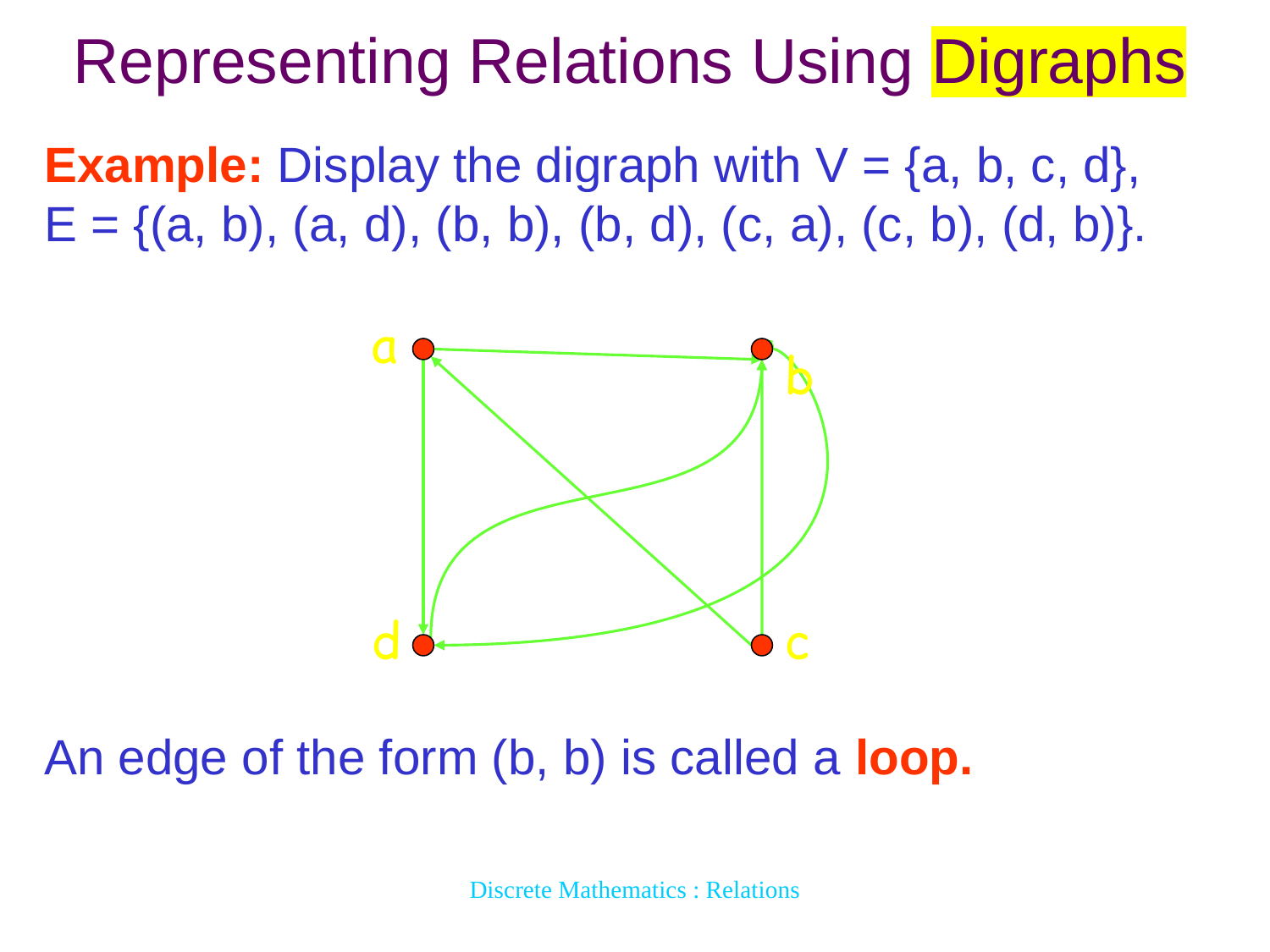

# Representing Relations Using Digraphs
Example: Display the digraph with V = {a, b, c, d},
E = {(a, b), (a, d), (b, b), (b, d), (c, a), (c, b), (d, b)}.
a

b
d

c

An edge of the form (b, b) is called a loop.
Discrete Mathematics : Relations
41